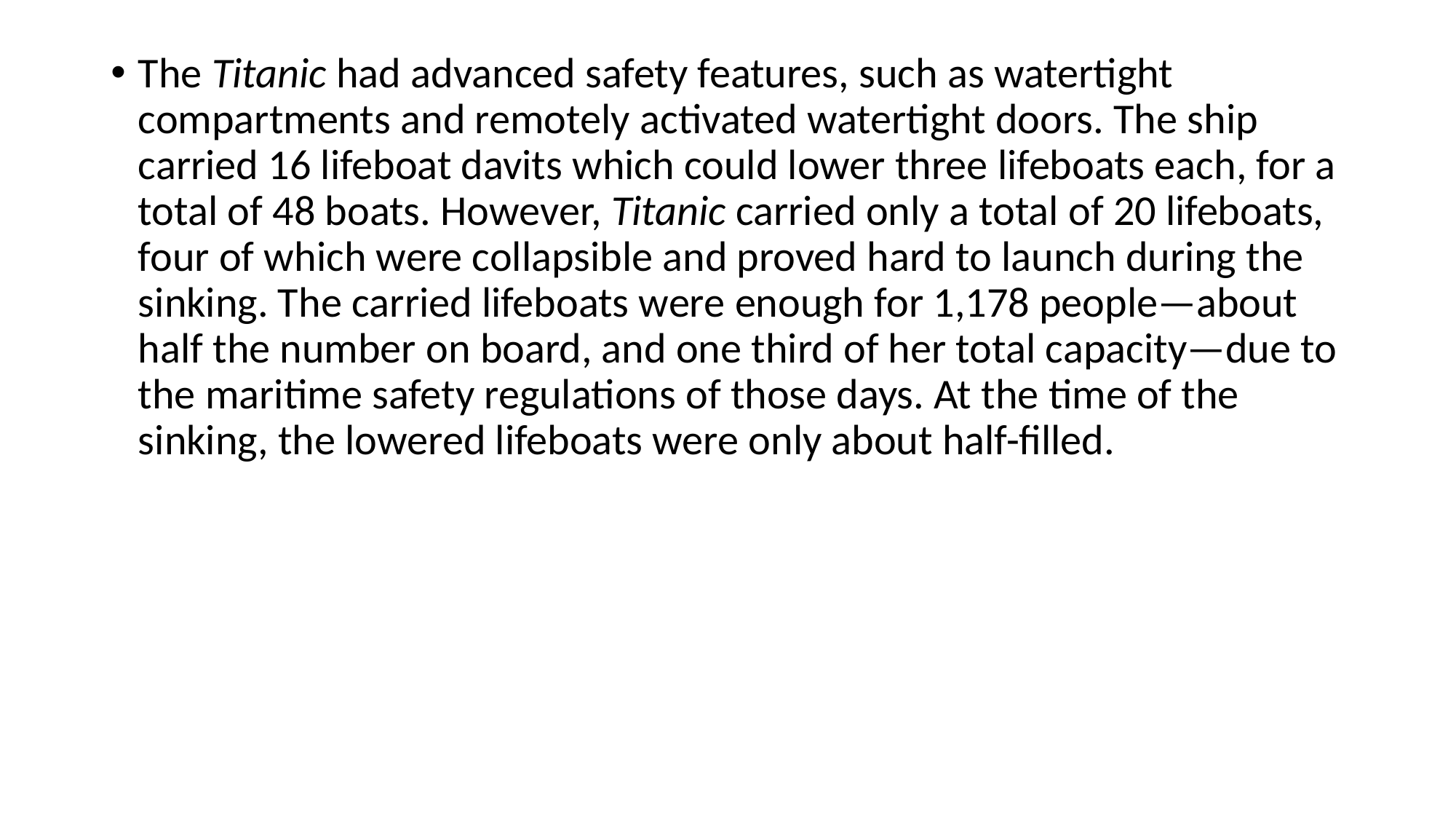

The Titanic had advanced safety features, such as watertight compartments and remotely activated watertight doors. The ship carried 16 lifeboat davits which could lower three lifeboats each, for a total of 48 boats. However, Titanic carried only a total of 20 lifeboats, four of which were collapsible and proved hard to launch during the sinking. The carried lifeboats were enough for 1,178 people—about half the number on board, and one third of her total capacity—due to the maritime safety regulations of those days. At the time of the sinking, the lowered lifeboats were only about half-filled.